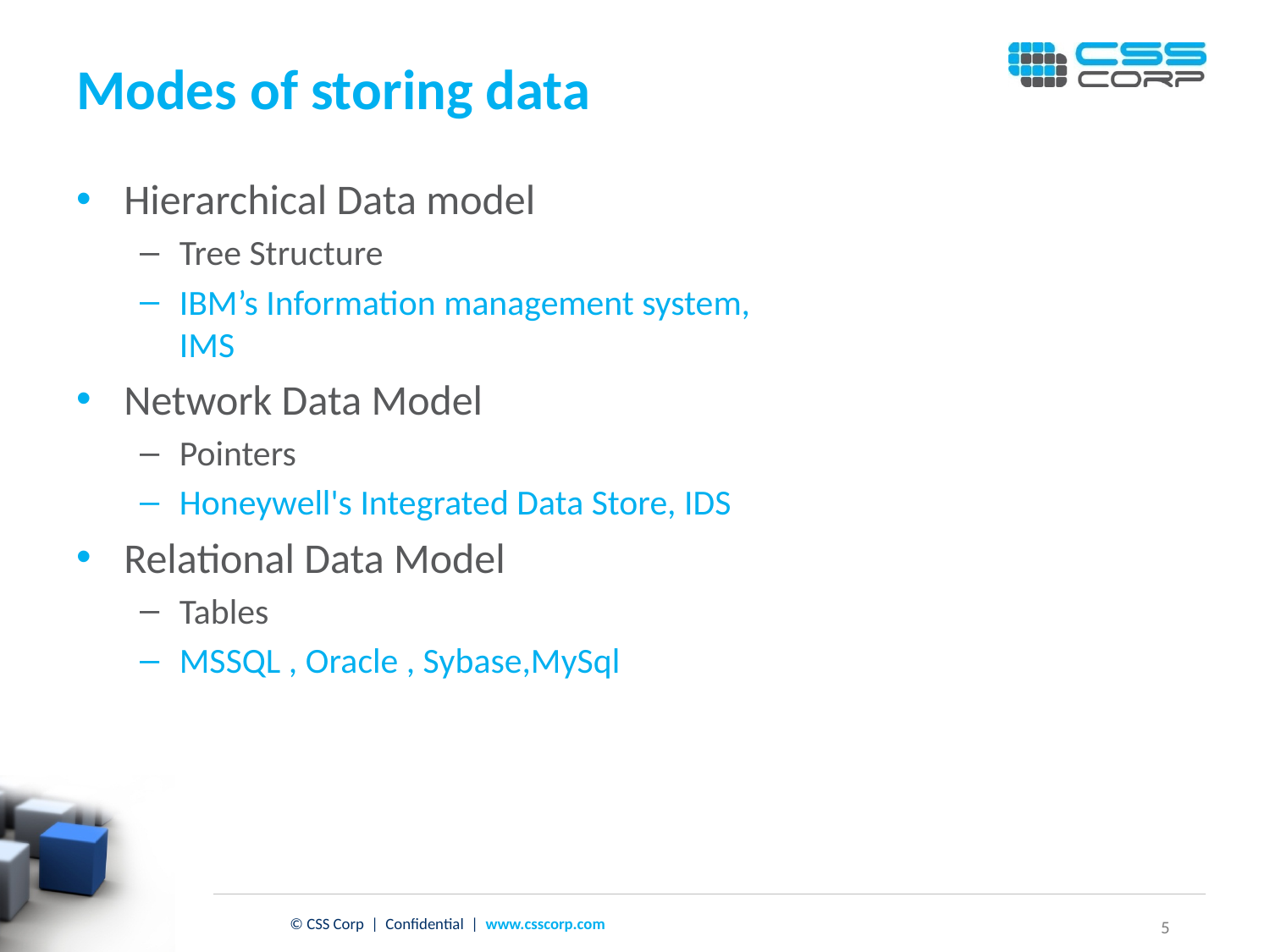

# Modes of storing data
Hierarchical Data model
Tree Structure
IBM’s Information management system, IMS
Network Data Model
Pointers
Honeywell's Integrated Data Store, IDS
Relational Data Model
Tables
MSSQL , Oracle , Sybase,MySql